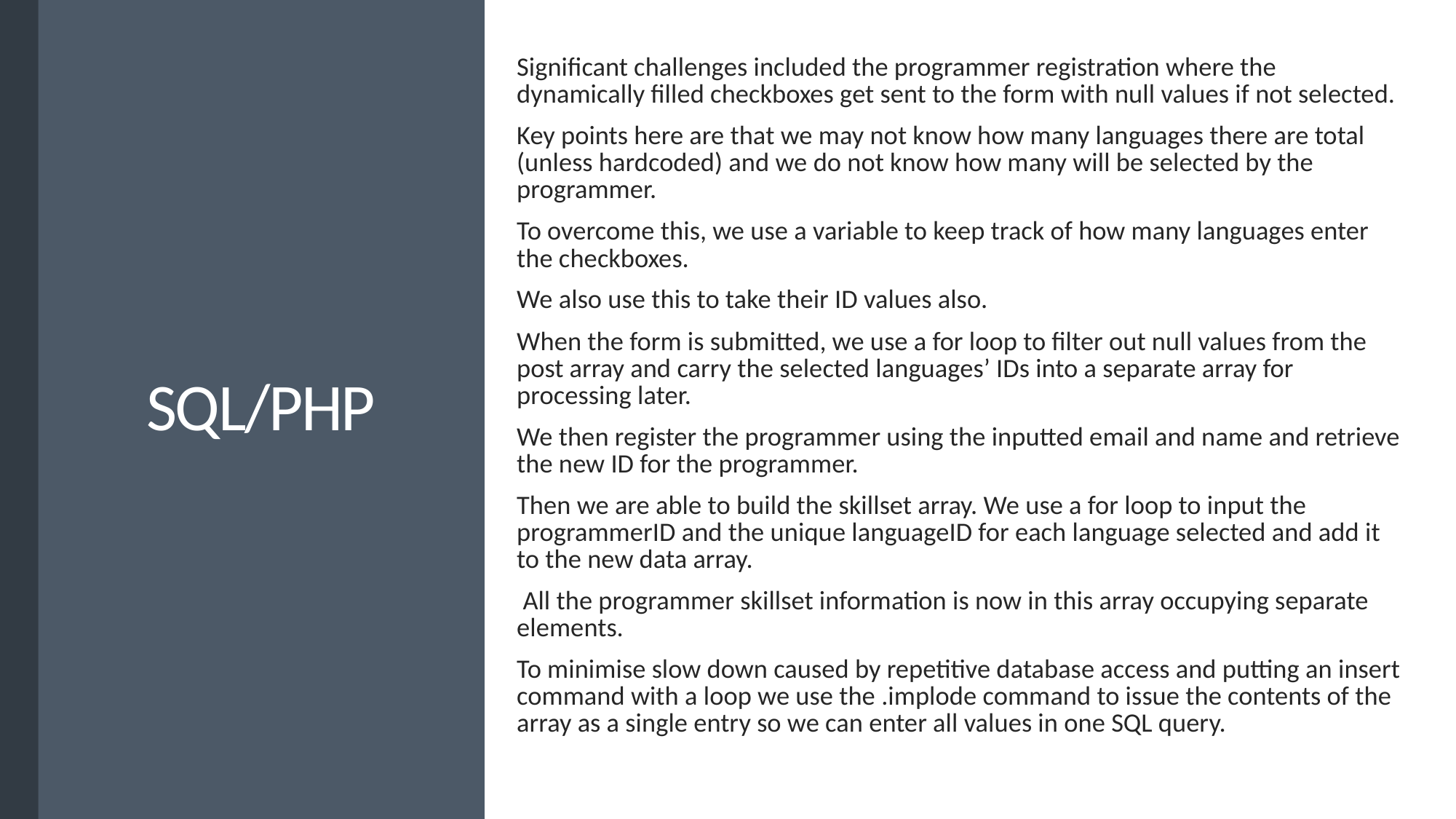

Significant challenges included the programmer registration where the dynamically filled checkboxes get sent to the form with null values if not selected.
Key points here are that we may not know how many languages there are total (unless hardcoded) and we do not know how many will be selected by the programmer.
To overcome this, we use a variable to keep track of how many languages enter the checkboxes.
We also use this to take their ID values also.
When the form is submitted, we use a for loop to filter out null values from the post array and carry the selected languages’ IDs into a separate array for processing later.
We then register the programmer using the inputted email and name and retrieve the new ID for the programmer.
Then we are able to build the skillset array. We use a for loop to input the programmerID and the unique languageID for each language selected and add it to the new data array.
 All the programmer skillset information is now in this array occupying separate elements.
To minimise slow down caused by repetitive database access and putting an insert command with a loop we use the .implode command to issue the contents of the array as a single entry so we can enter all values in one SQL query.

# SQL/PHP